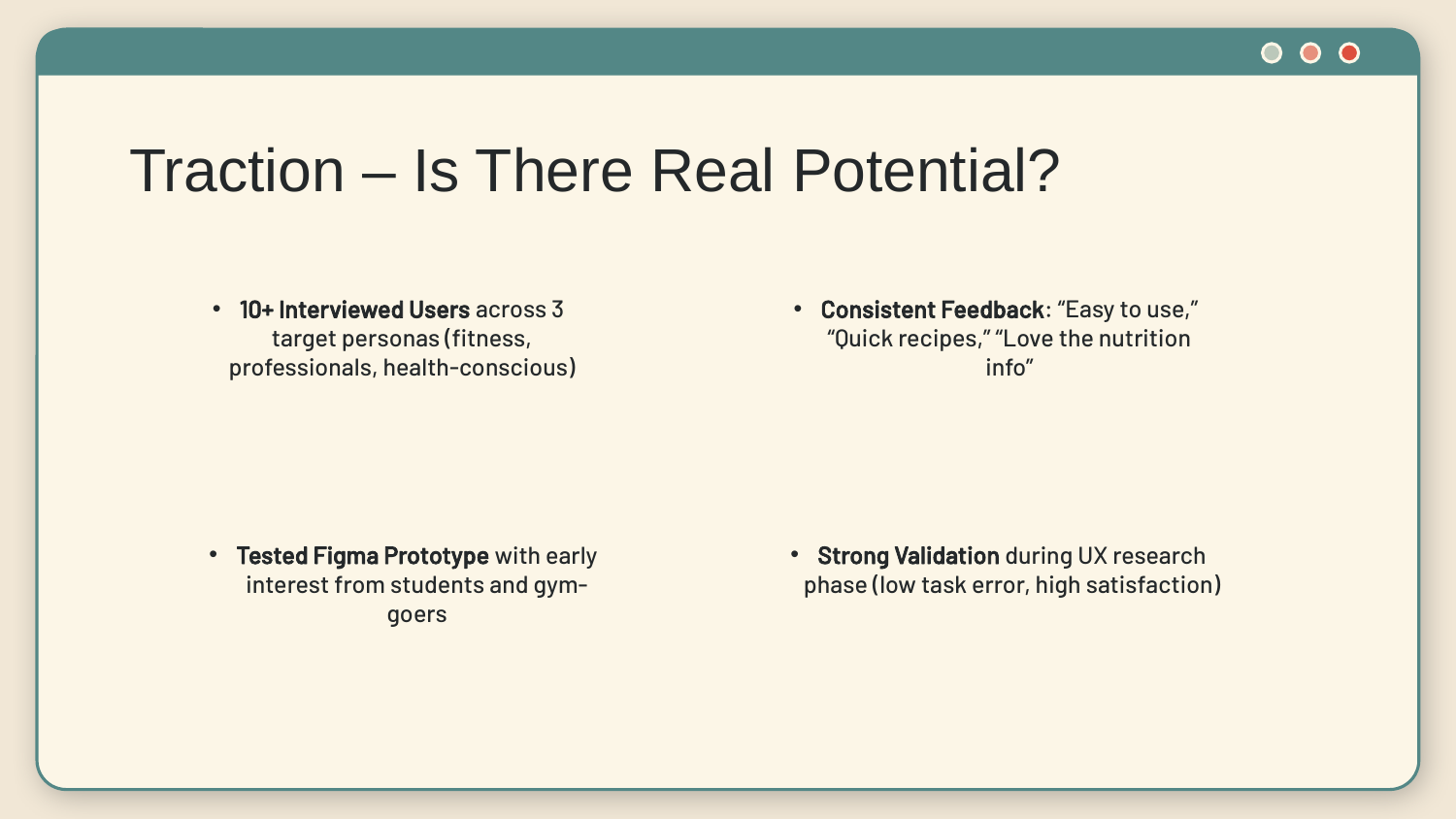

# Traction – Is There Real Potential?
10+ Interviewed Users across 3 target personas (fitness, professionals, health-conscious)
Consistent Feedback: “Easy to use,” “Quick recipes,” “Love the nutrition info”
Tested Figma Prototype with early interest from students and gym-goers
Strong Validation during UX research phase (low task error, high satisfaction)